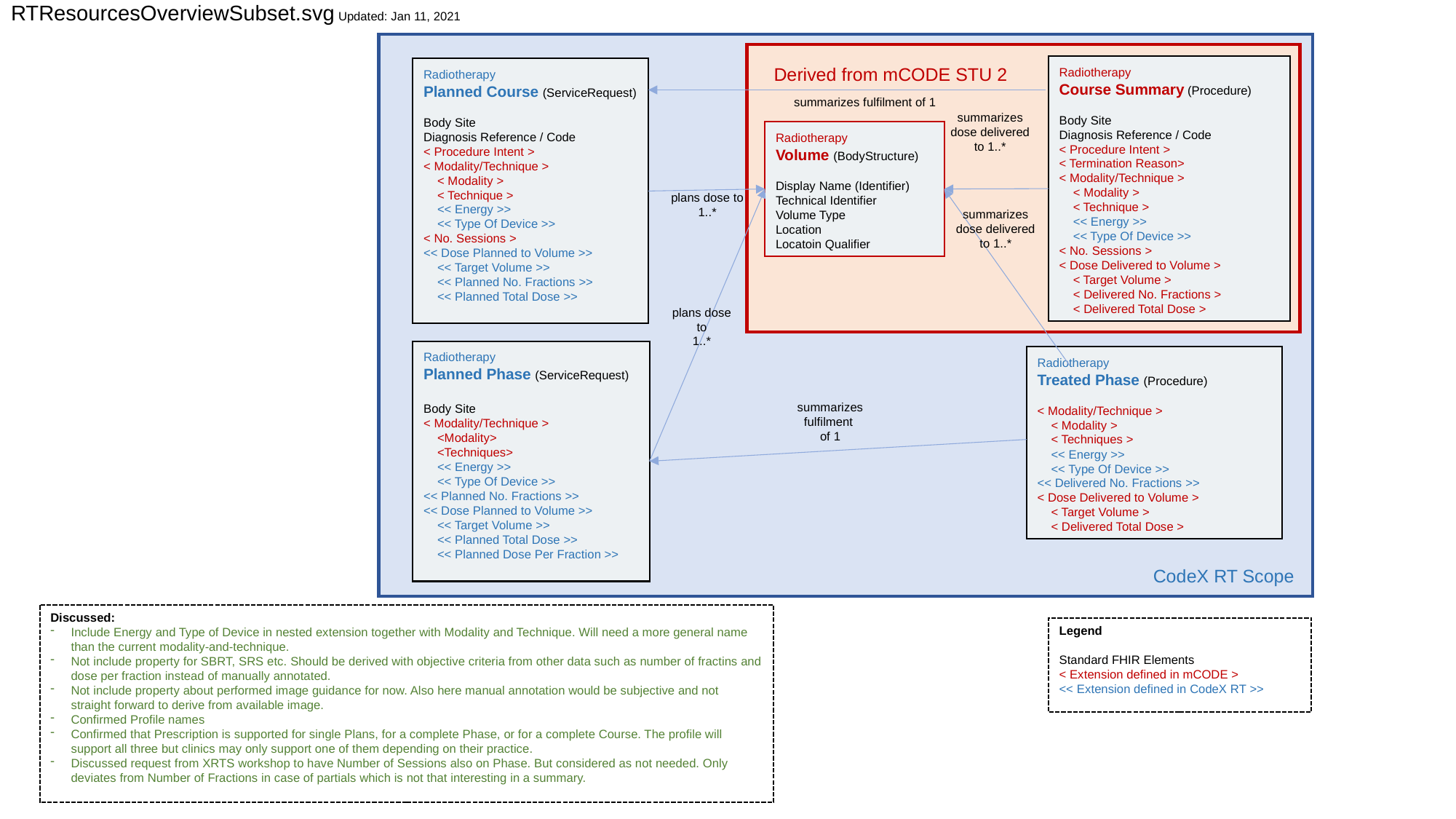

RTResourcesOverviewSubset.svg	Updated: Jan 11, 2021

Derived from mCODE STU 2
Radiotherapy
Course Summary (Procedure)

Body Site
Diagnosis Reference / Code
< Procedure Intent >
< Termination Reason>
< Modality/Technique >
    < Modality >
    < Technique >
    << Energy >>
    << Type Of Device >>
< No. Sessions >
< Dose Delivered to Volume >
    < Target Volume >
    < Delivered No. Fractions >
    < Delivered Total Dose >
Radiotherapy
Planned Course (ServiceRequest)

Body Site
Diagnosis Reference / Code
< Procedure Intent >
< Modality/Technique >
    < Modality >
    < Technique >
    << Energy >>
    << Type Of Device >>
< No. Sessions >
<< Dose Planned to Volume >>
    << Target Volume >>
    << Planned No. Fractions >>
    << Planned Total Dose >>

summarizes fulfilment of 1
summarizes dose delivered to 1..*
Radiotherapy
Volume (BodyStructure)

Display Name (Identifier)
Technical Identifier
Volume Type
Location
Locatoin Qualifier
plans dose to
1..*
summarizes dose delivered to 1..*
plans dose to
1..*
Radiotherapy
Planned Phase (ServiceRequest)
Body Site
< Modality/Technique >
    <Modality>
    <Techniques>
    << Energy >>
    << Type Of Device >>
<< Planned No. Fractions >>
<< Dose Planned to Volume >>
    << Target Volume >>
    << Planned Total Dose >>
    << Planned Dose Per Fraction >>
Radiotherapy
Treated Phase (Procedure)
< Modality/Technique >
    < Modality >
    < Techniques >
    << Energy >>
    << Type Of Device >>
<< Delivered No. Fractions >>
< Dose Delivered to Volume >
    < Target Volume >
    < Delivered Total Dose >
summarizes fulfilment
of 1
CodeX RT Scope
Discussed:
Include Energy and Type of Device in nested extension together with Modality and Technique. Will need a more general name than the current modality-and-technique.
Not include property for SBRT, SRS etc. Should be derived with objective criteria from other data such as number of fractins and dose per fraction instead of manually annotated.
Not include property about performed image guidance for now. Also here manual annotation would be subjective and not straight forward to derive from available image.
Confirmed Profile names
Confirmed that Prescription is supported for single Plans, for a complete Phase, or for a complete Course. The profile will support all three but clinics may only support one of them depending on their practice.
Discussed request from XRTS workshop to have Number of Sessions also on Phase. But considered as not needed. Only deviates from Number of Fractions in case of partials which is not that interesting in a summary.

Legend

Standard FHIR Elements
< Extension defined in mCODE >
<< Extension defined in CodeX RT >>